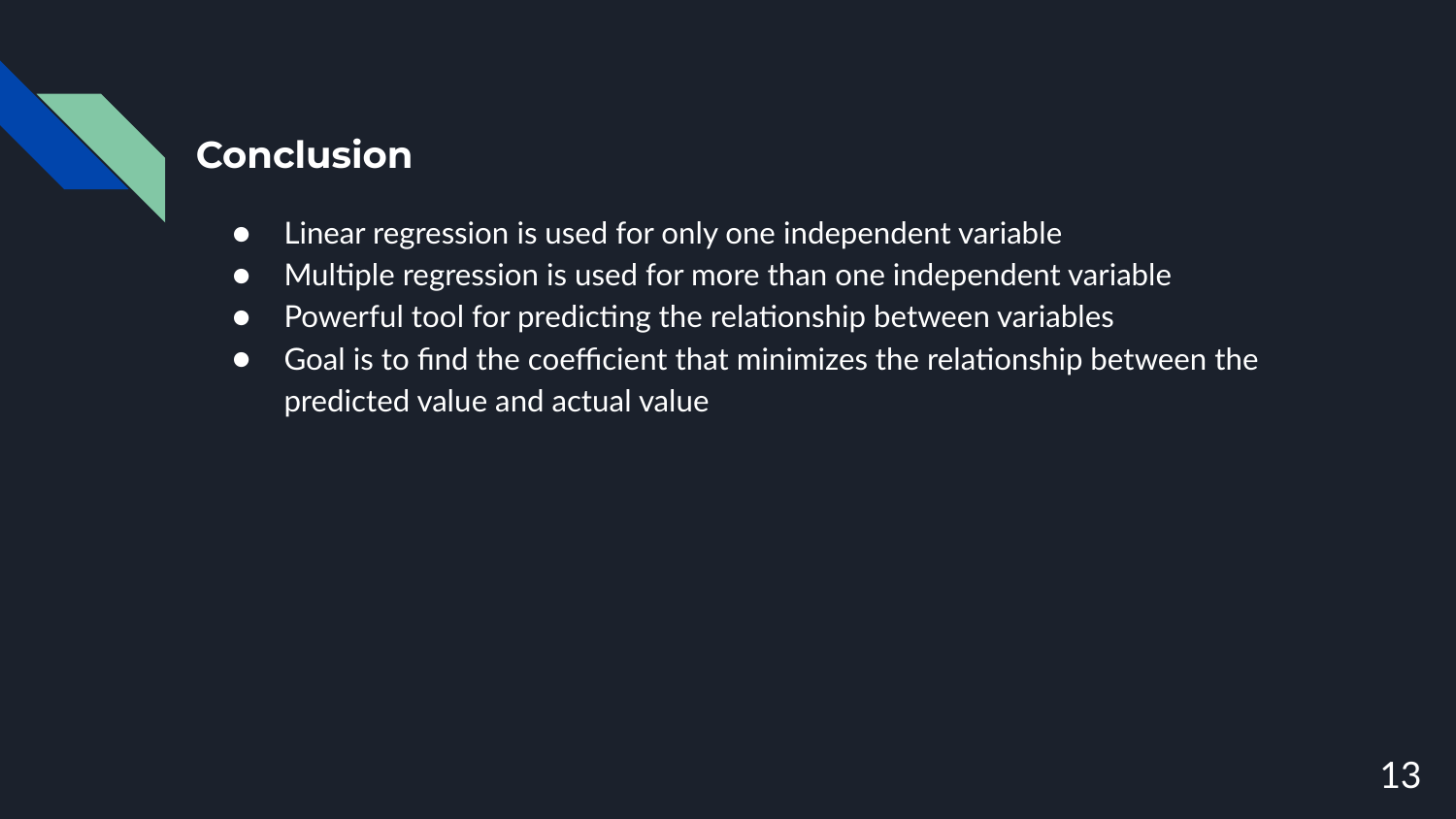

# Conclusion
Linear regression is used for only one independent variable
Multiple regression is used for more than one independent variable
Powerful tool for predicting the relationship between variables
Goal is to find the coefficient that minimizes the relationship between the predicted value and actual value
13